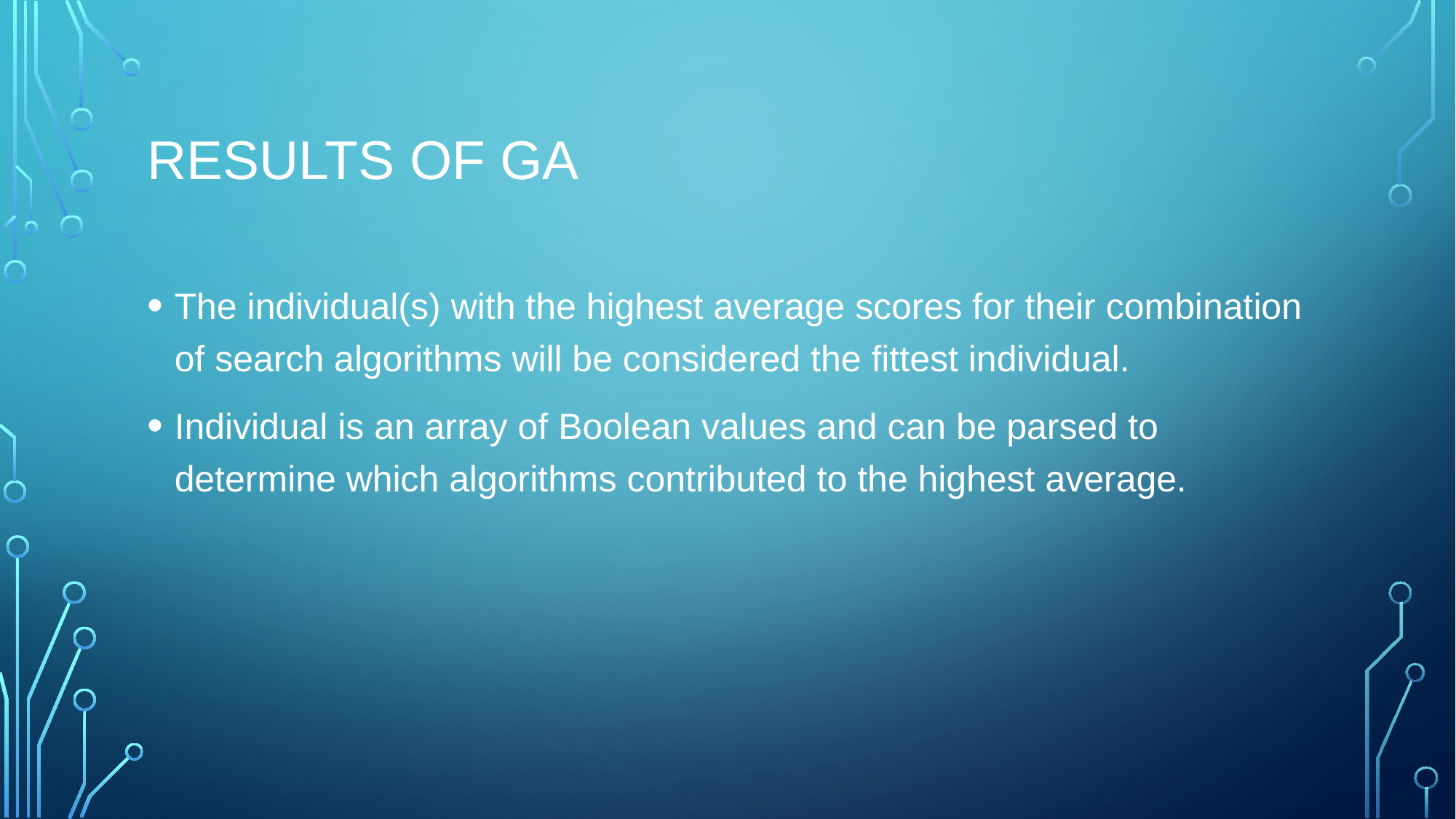

# Results of GA
The individual(s) with the highest average scores for their combination of search algorithms will be considered the fittest individual.
Individual is an array of Boolean values and can be parsed to determine which algorithms contributed to the highest average.